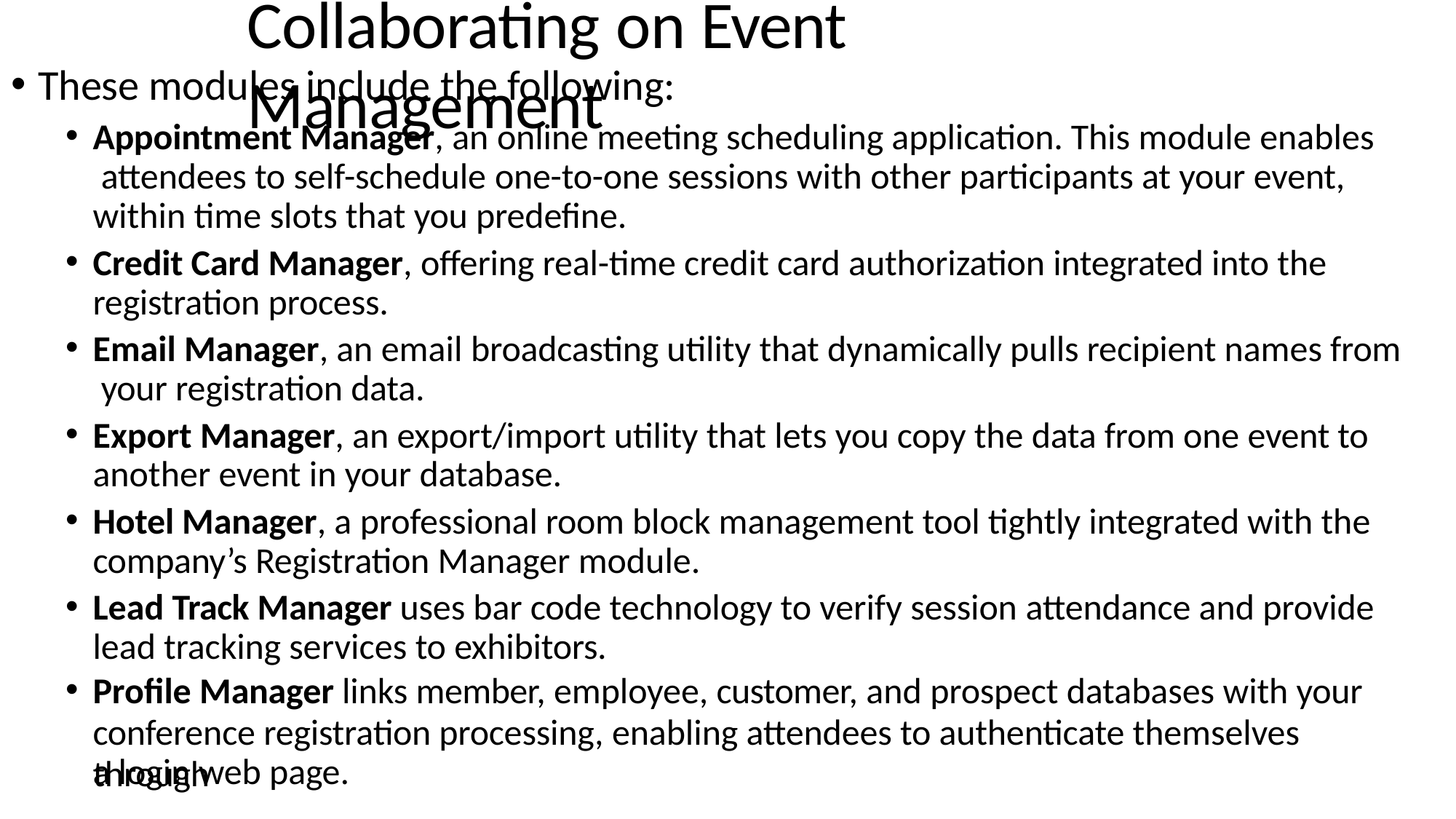

# Collaborating on Event Management
These modules include the following:
Appointment Manager, an online meeting scheduling application. This module enables  attendees to self-schedule one-to-one sessions with other participants at your event,  within time slots that you predefine.
Credit Card Manager, offering real-time credit card authorization integrated into the  registration process.
Email Manager, an email broadcasting utility that dynamically pulls recipient names from  your registration data.
Export Manager, an export/import utility that lets you copy the data from one event to  another event in your database.
Hotel Manager, a professional room block management tool tightly integrated with the  company’s Registration Manager module.
Lead Track Manager uses bar code technology to verify session attendance and provide  lead tracking services to exhibitors.
Profile Manager links member, employee, customer, and prospect databases with your
conference registration processing, enabling attendees to authenticate themselves through
a login web page.